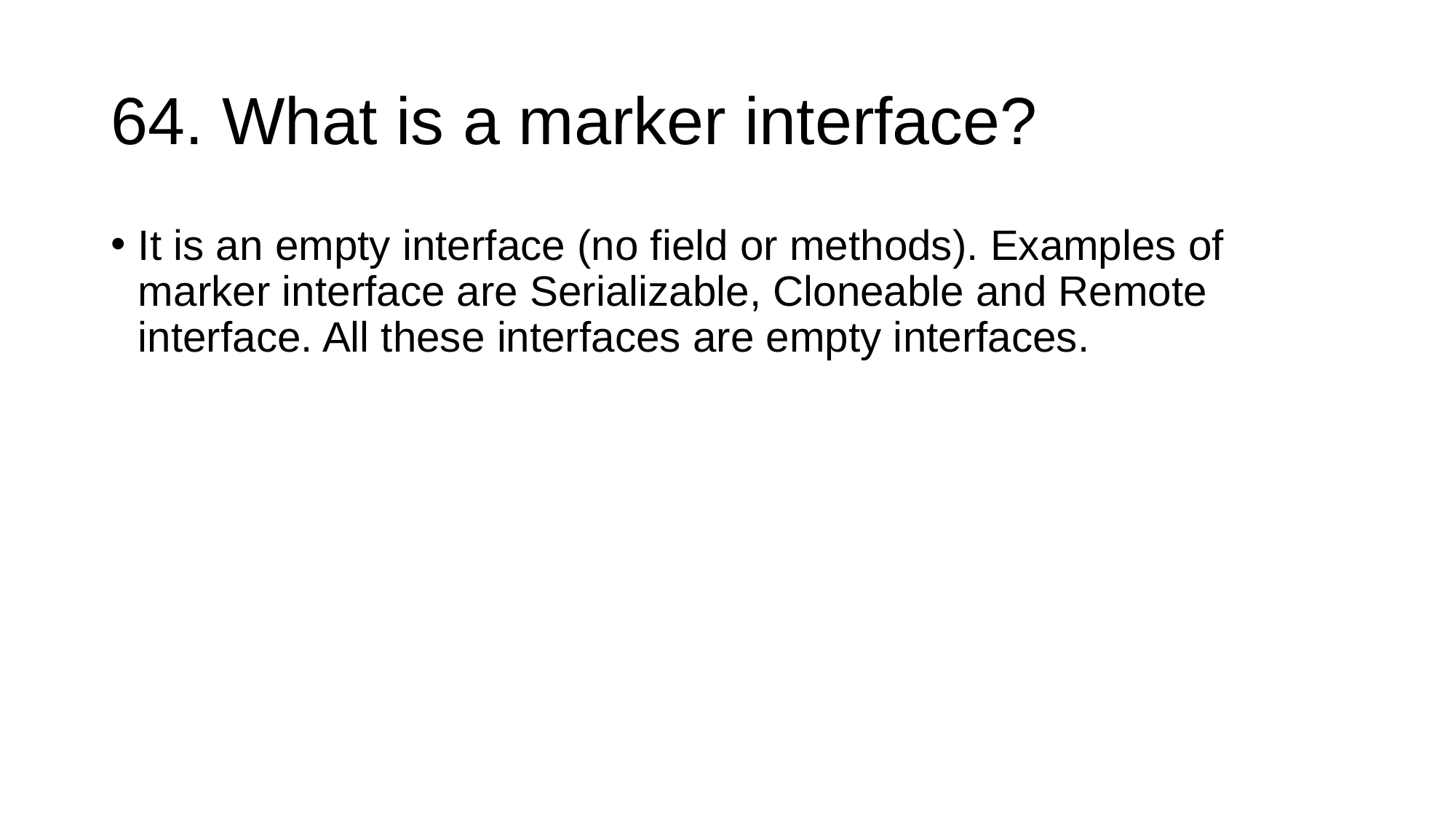

# 64. What is a marker interface?
It is an empty interface (no field or methods). Examples of marker interface are Serializable, Cloneable and Remote interface. All these interfaces are empty interfaces.